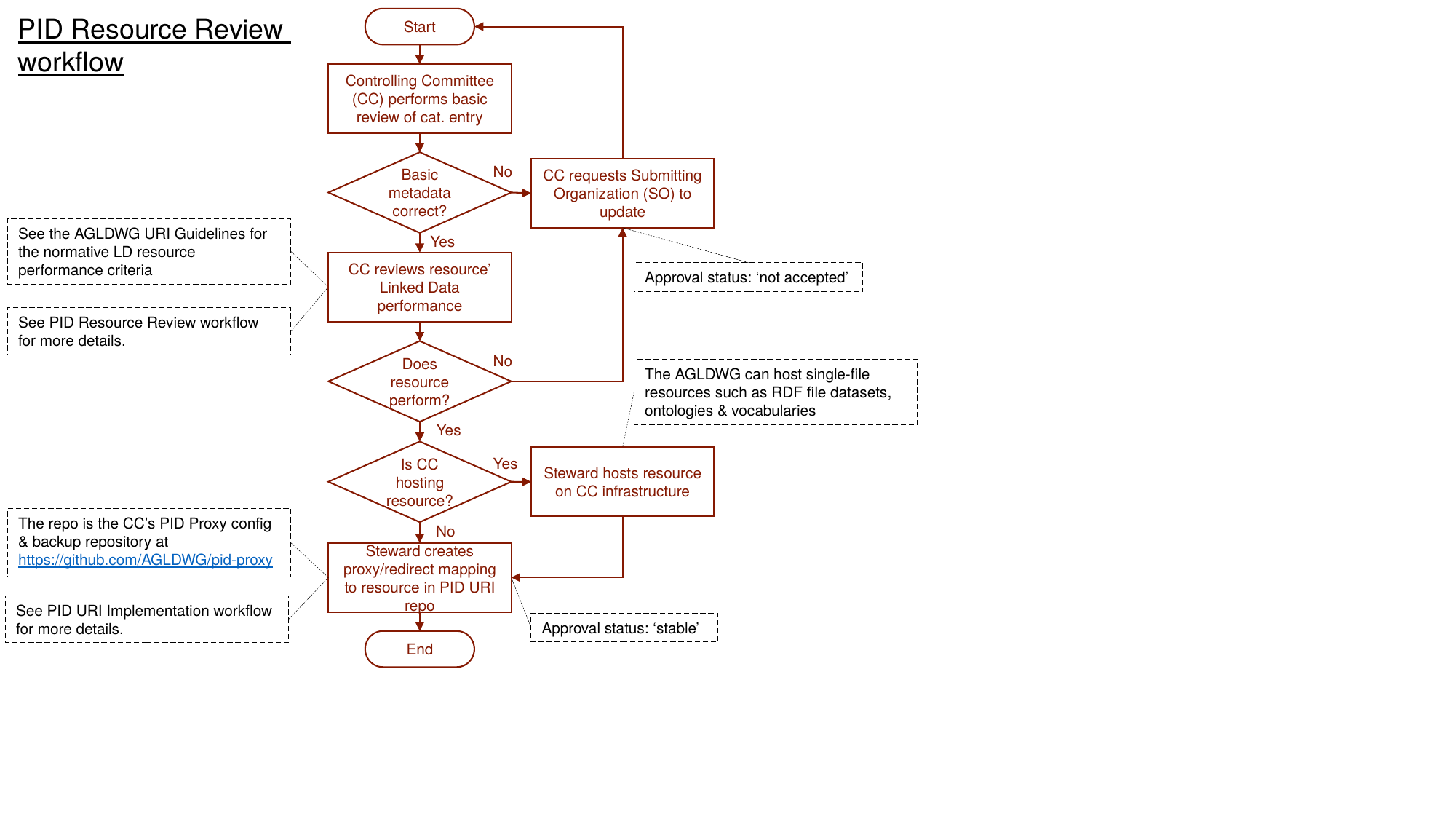

PID Resource Review
workflow
Start
Controlling Committee (CC) performs basic review of cat. entry
Basic metadata correct?
No
CC requests Submitting Organization (SO) to update
See the AGLDWG URI Guidelines for the normative LD resource performance criteria
Yes
CC reviews resource’ Linked Data performance
Approval status: ‘not accepted’
See PID Resource Review workflow for more details.
Does resource perform?
No
The AGLDWG can host single-file resources such as RDF file datasets, ontologies & vocabularies
Yes
Is CC hosting resource?
Steward hosts resource on CC infrastructure
Yes
The repo is the CC’s PID Proxy config & backup repository at https://github.com/AGLDWG/pid-proxy
No
Steward creates proxy/redirect mapping to resource in PID URI repo
See PID URI Implementation workflow for more details.
Approval status: ‘stable’
End